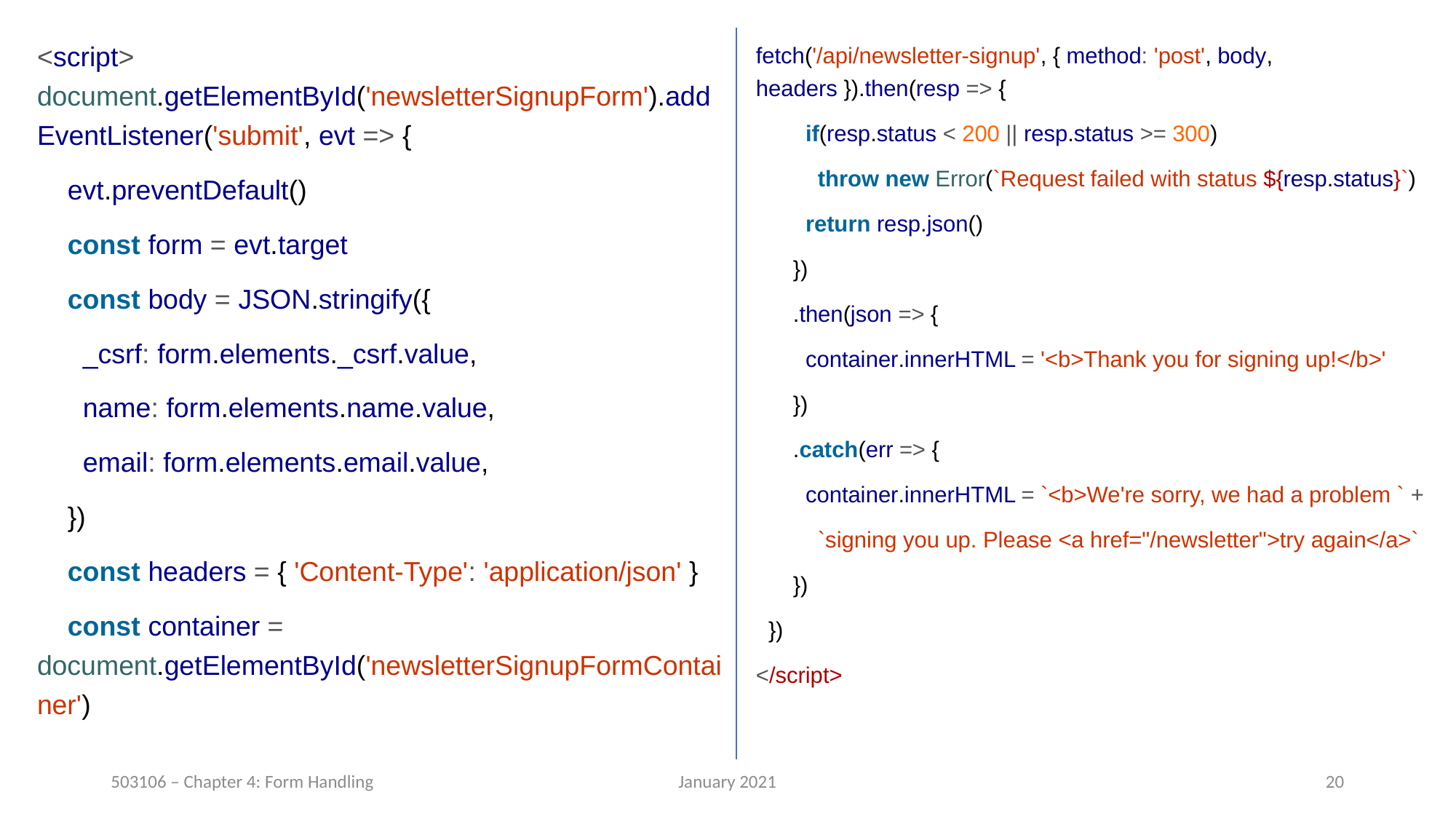

<script> document.getElementById('newsletterSignupForm').addEventListener('submit', evt => {
    evt.preventDefault()
    const form = evt.target
    const body = JSON.stringify({
      _csrf: form.elements._csrf.value,
      name: form.elements.name.value,
      email: form.elements.email.value,
    })
    const headers = { 'Content-Type': 'application/json' }
    const container = document.getElementById('newsletterSignupFormContainer')
fetch('/api/newsletter-signup', { method: 'post', body, headers }).then(resp => {
        if(resp.status < 200 || resp.status >= 300)
          throw new Error(`Request failed with status ${resp.status}`)
        return resp.json()
      })
      .then(json => {
        container.innerHTML = '<b>Thank you for signing up!</b>'
      })
      .catch(err => {
        container.innerHTML = `<b>We're sorry, we had a problem ` +
          `signing you up. Please <a href="/newsletter">try again</a>`
      })
  })
</script>
January 2021
20